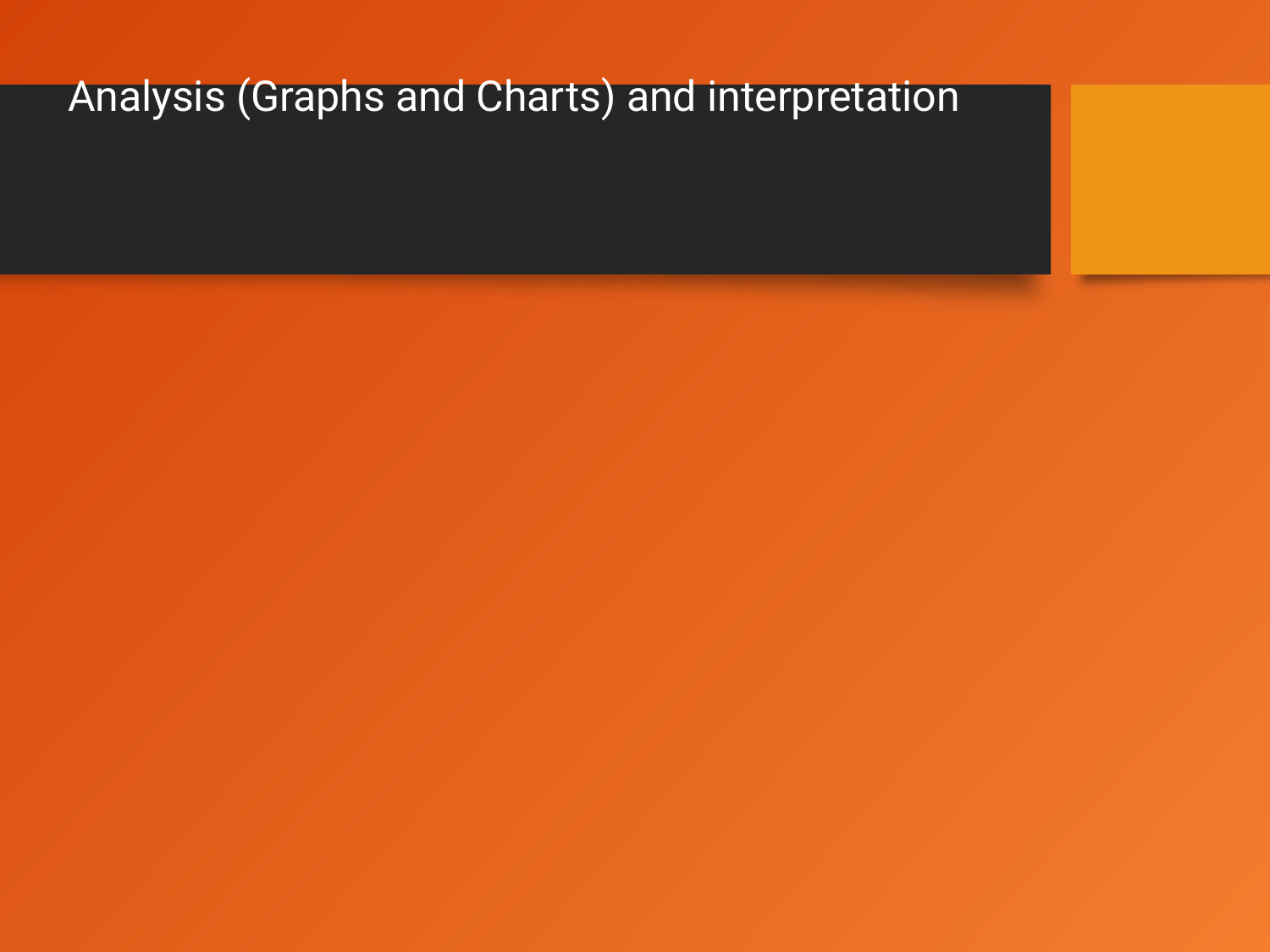

# Analysis (Graphs and Charts) and interpretation